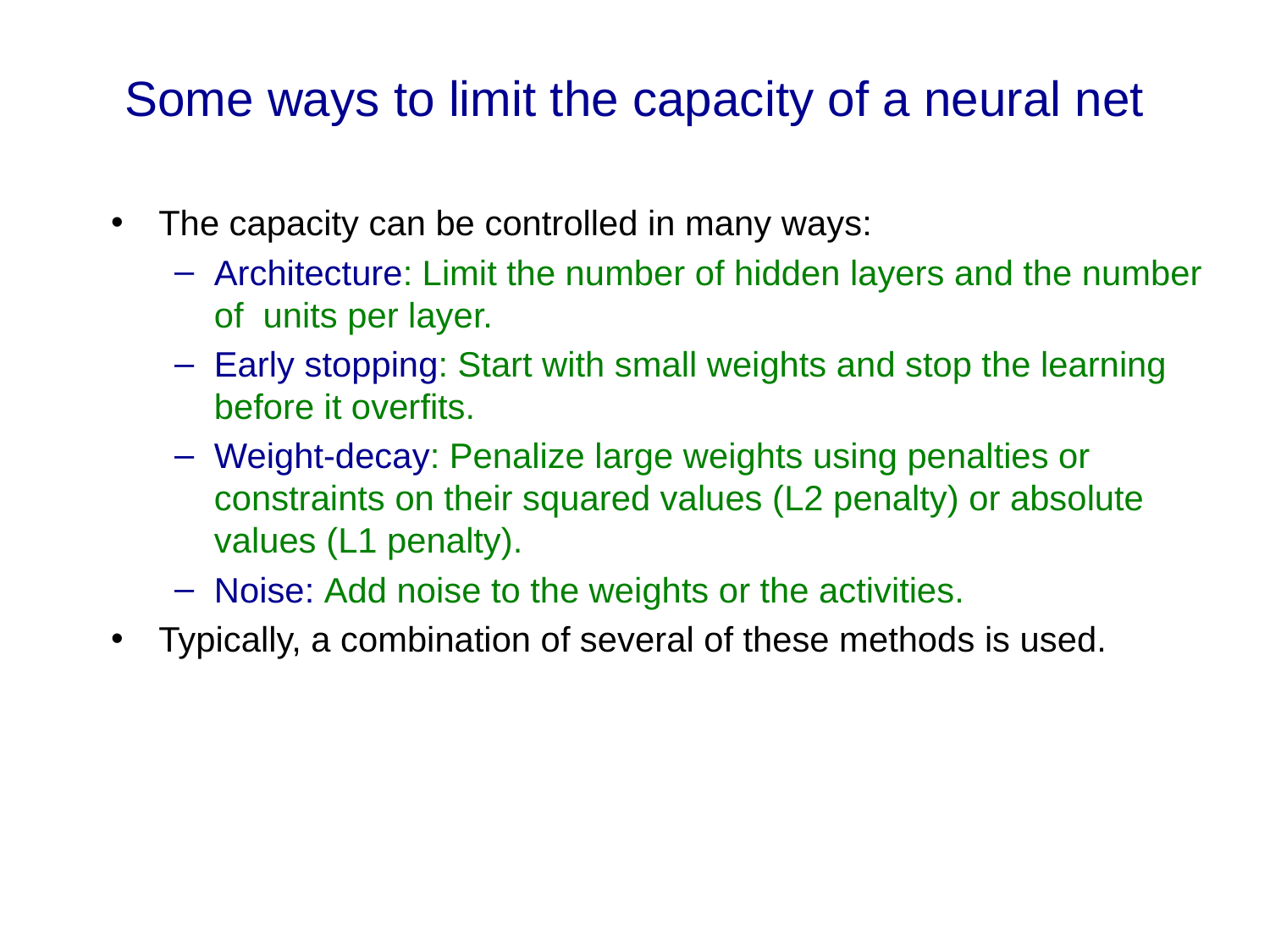

# Some ways to limit the capacity of a neural net
The capacity can be controlled in many ways:
Architecture: Limit the number of hidden layers and the number of  units per layer.
Early stopping: Start with small weights and stop the learning before it overfits.
Weight-decay: Penalize large weights using penalties or constraints on their squared values (L2 penalty) or absolute values (L1 penalty).
Noise: Add noise to the weights or the activities.
Typically, a combination of several of these methods is used.